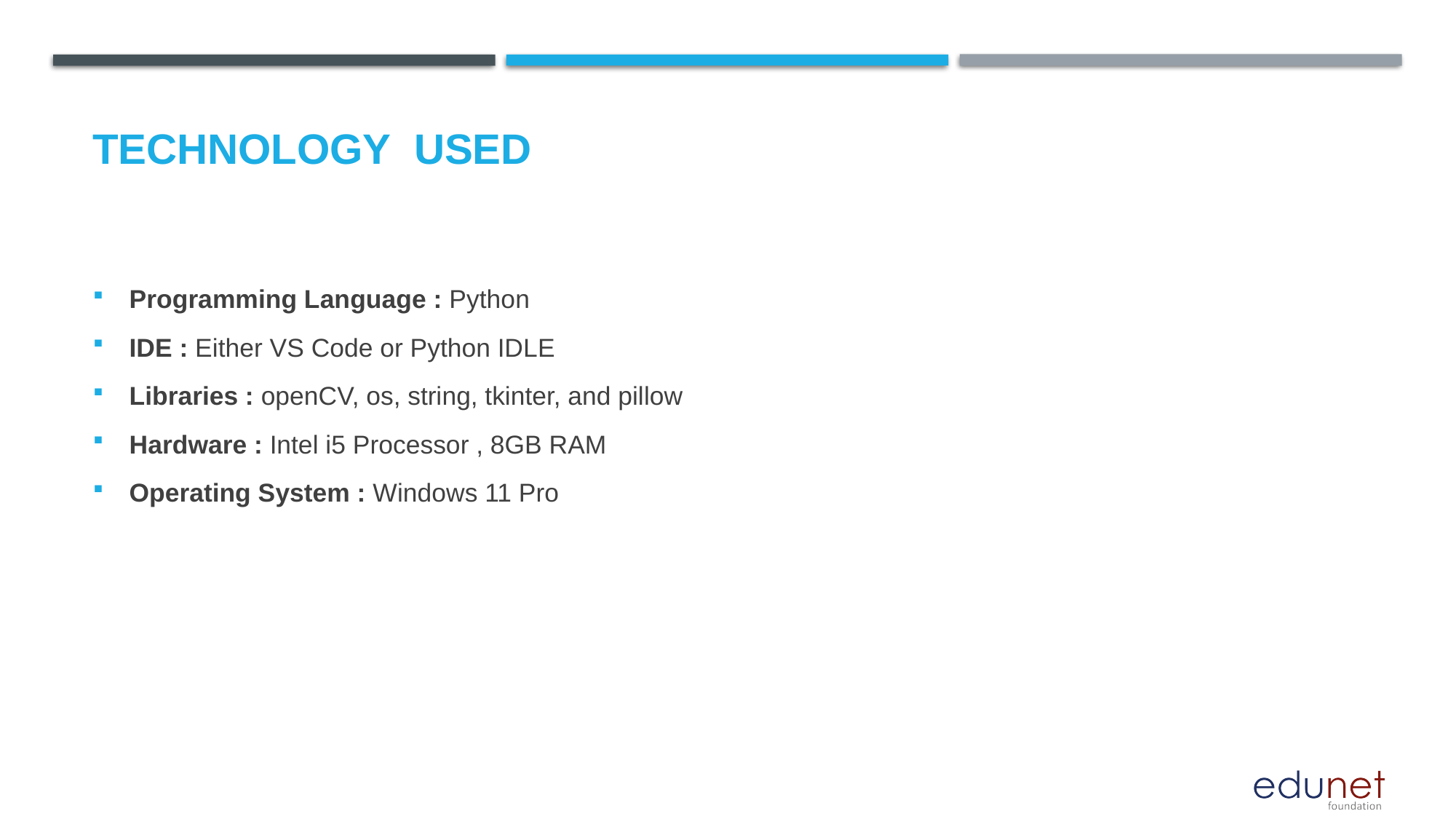

# Technology  used
Programming Language : Python
IDE : Either VS Code or Python IDLE
Libraries : openCV, os, string, tkinter, and pillow
Hardware : Intel i5 Processor , 8GB RAM
Operating System : Windows 11 Pro